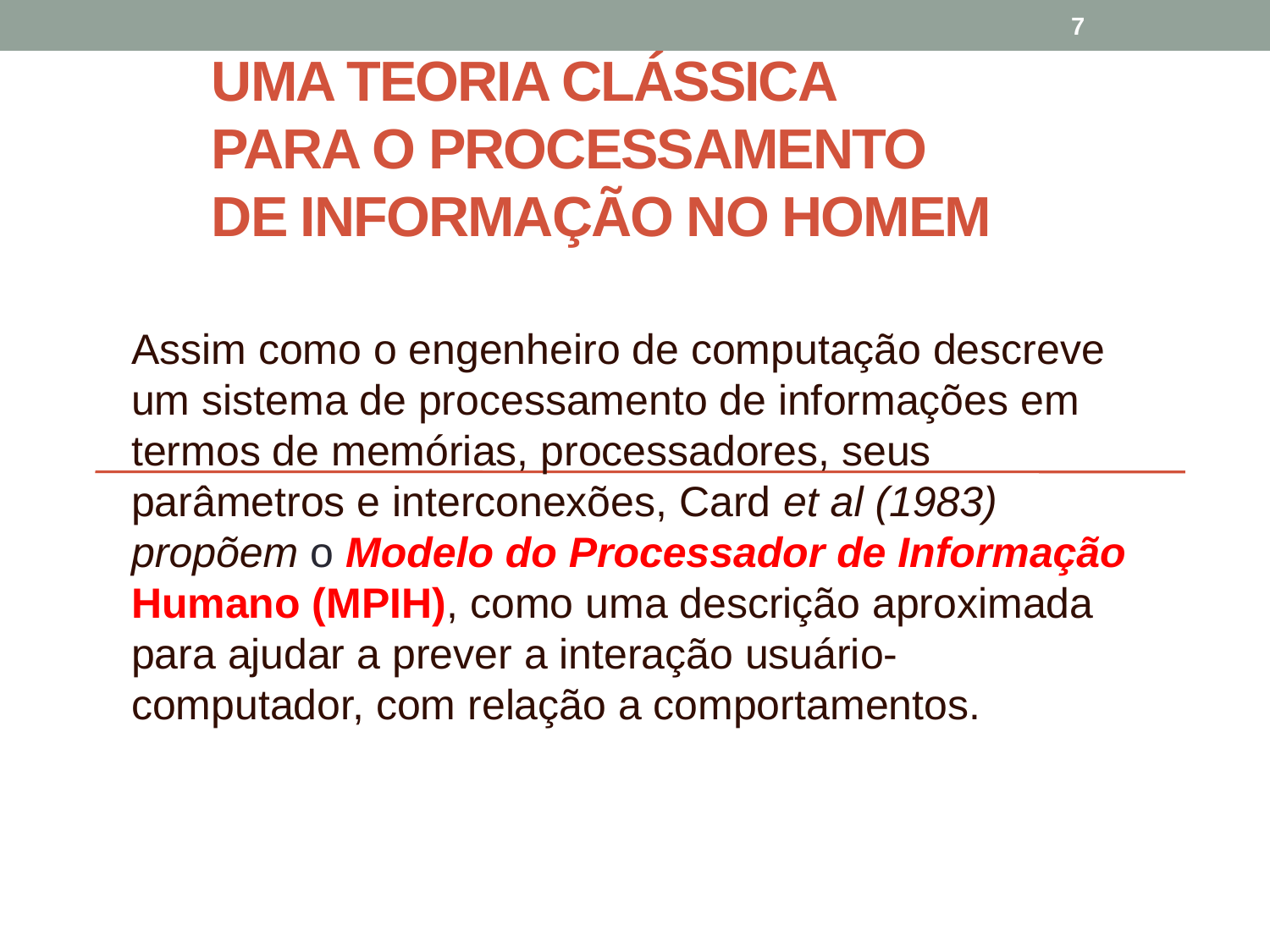

7
# UMA TEORIA CLÁSSICA PARA O PROCESSAMENTO DE INFORMAÇÃO NO HOMEM

Assim como o engenheiro de computação descreve um sistema de processamento de informações em termos de memórias, processadores, seus parâmetros e interconexões, Card et al (1983) propõem o Modelo do Processador de Informação Humano (MPIH), como uma descrição aproximada para ajudar a prever a interação usuário-computador, com relação a comportamentos.